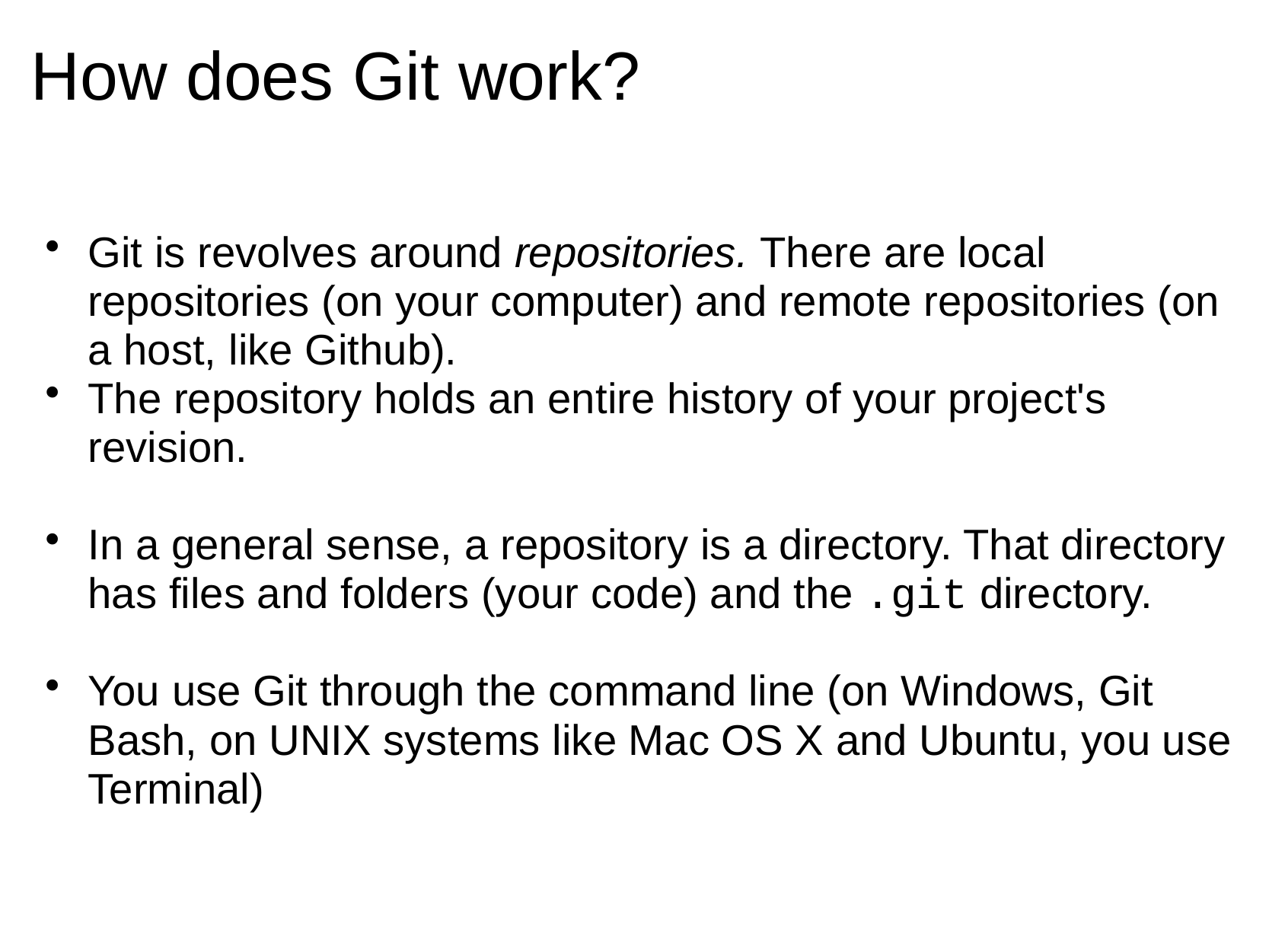

# How does Git work?
Git is revolves around repositories. There are local repositories (on your computer) and remote repositories (on a host, like Github).
The repository holds an entire history of your project's revision.

In a general sense, a repository is a directory. That directory has files and folders (your code) and the .git directory.

You use Git through the command line (on Windows, Git Bash, on UNIX systems like Mac OS X and Ubuntu, you use Terminal)